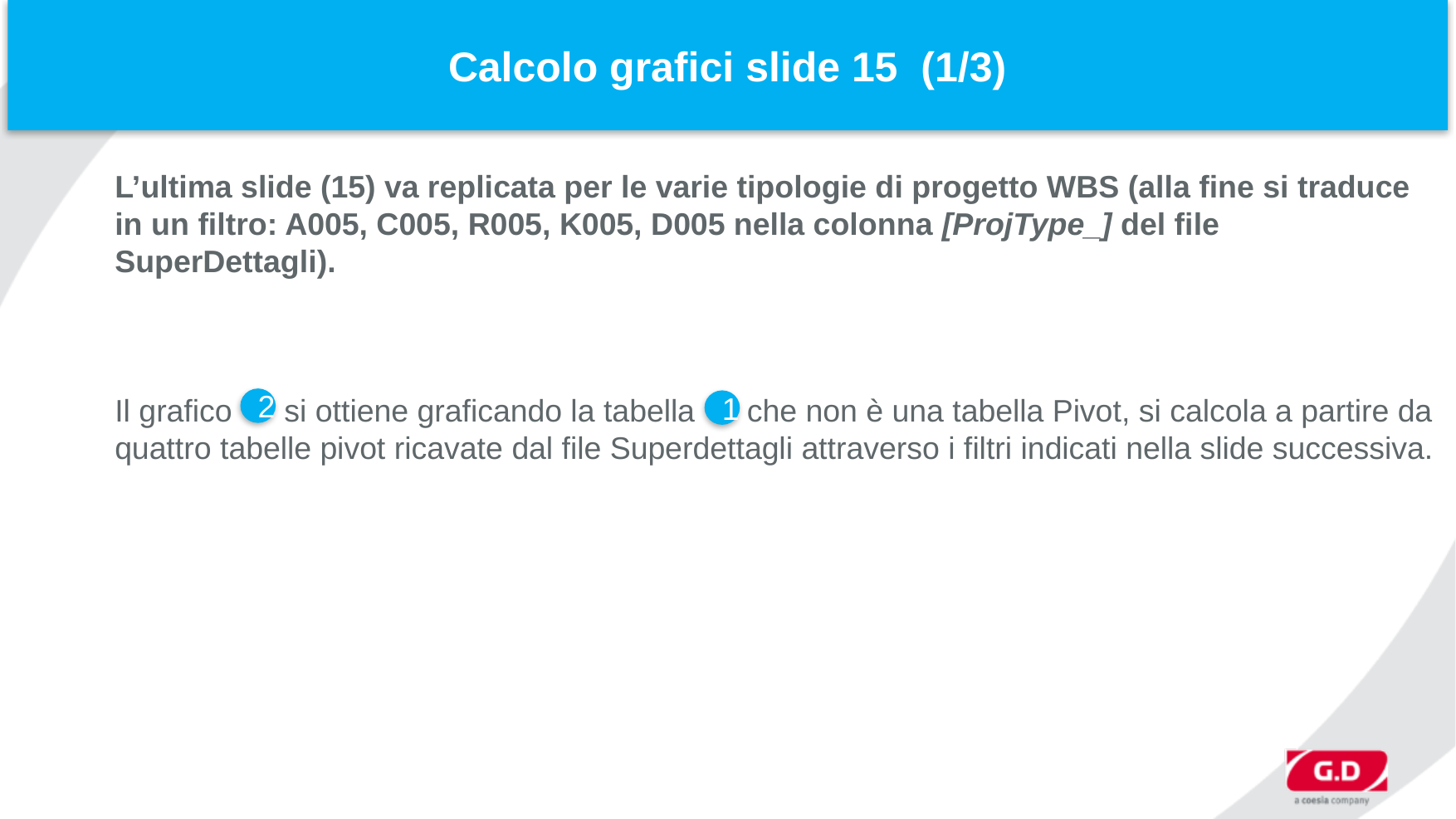

Calcolo grafici slide 15  (1/3)
# L’ultima slide (15) va replicata per le varie tipologie di progetto WBS (alla fine si traduce in un filtro: A005, C005, R005, K005, D005 nella colonna [ProjType_] del file SuperDettagli). Il grafico      si ottiene graficando la tabella      che non è una tabella Pivot, si calcola a partire da quattro tabelle pivot ricavate dal file Superdettagli attraverso i filtri indicati nella slide successiva.
2
1